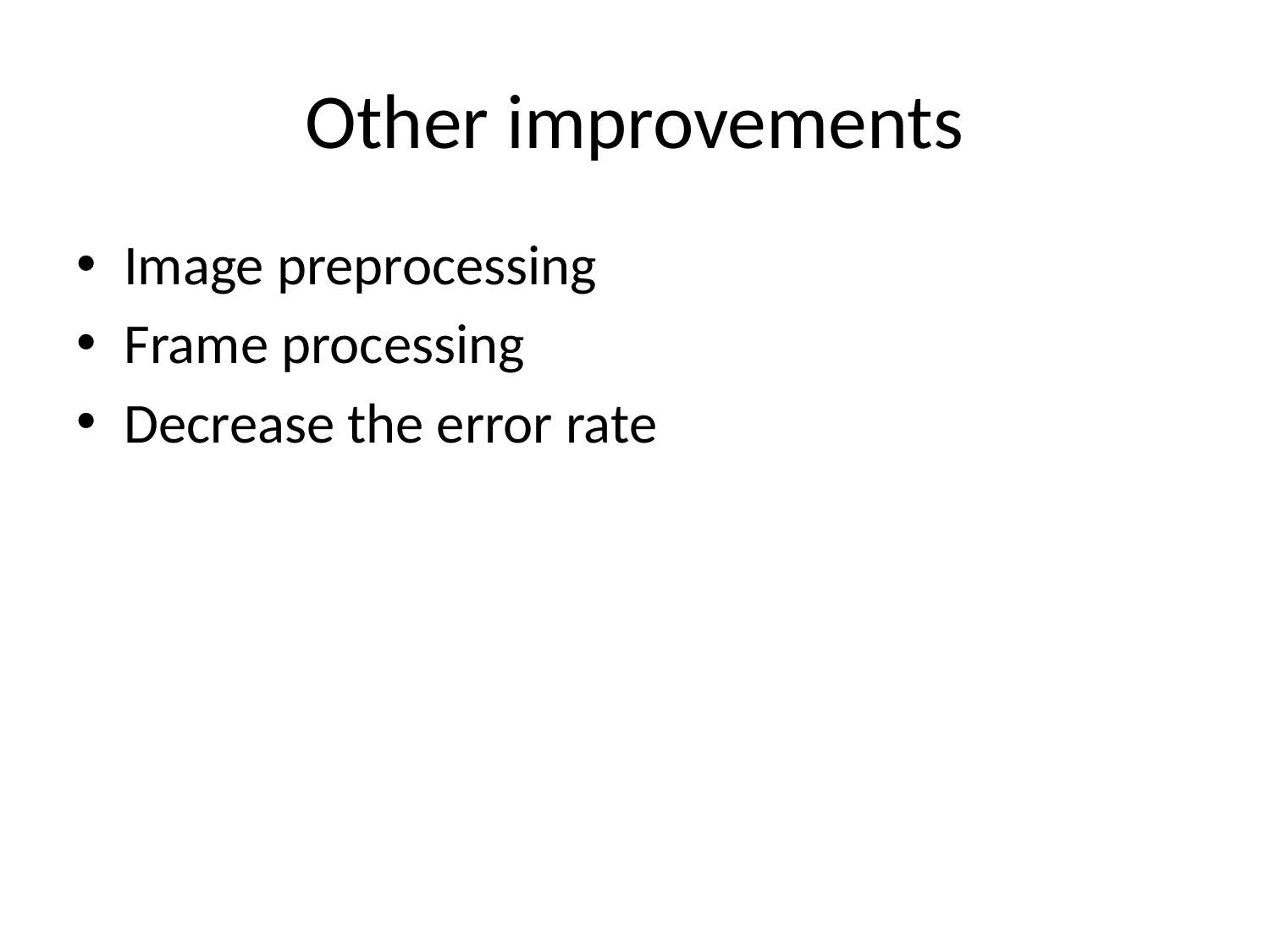

# Other improvements
Image preprocessing
Frame processing
Decrease the error rate